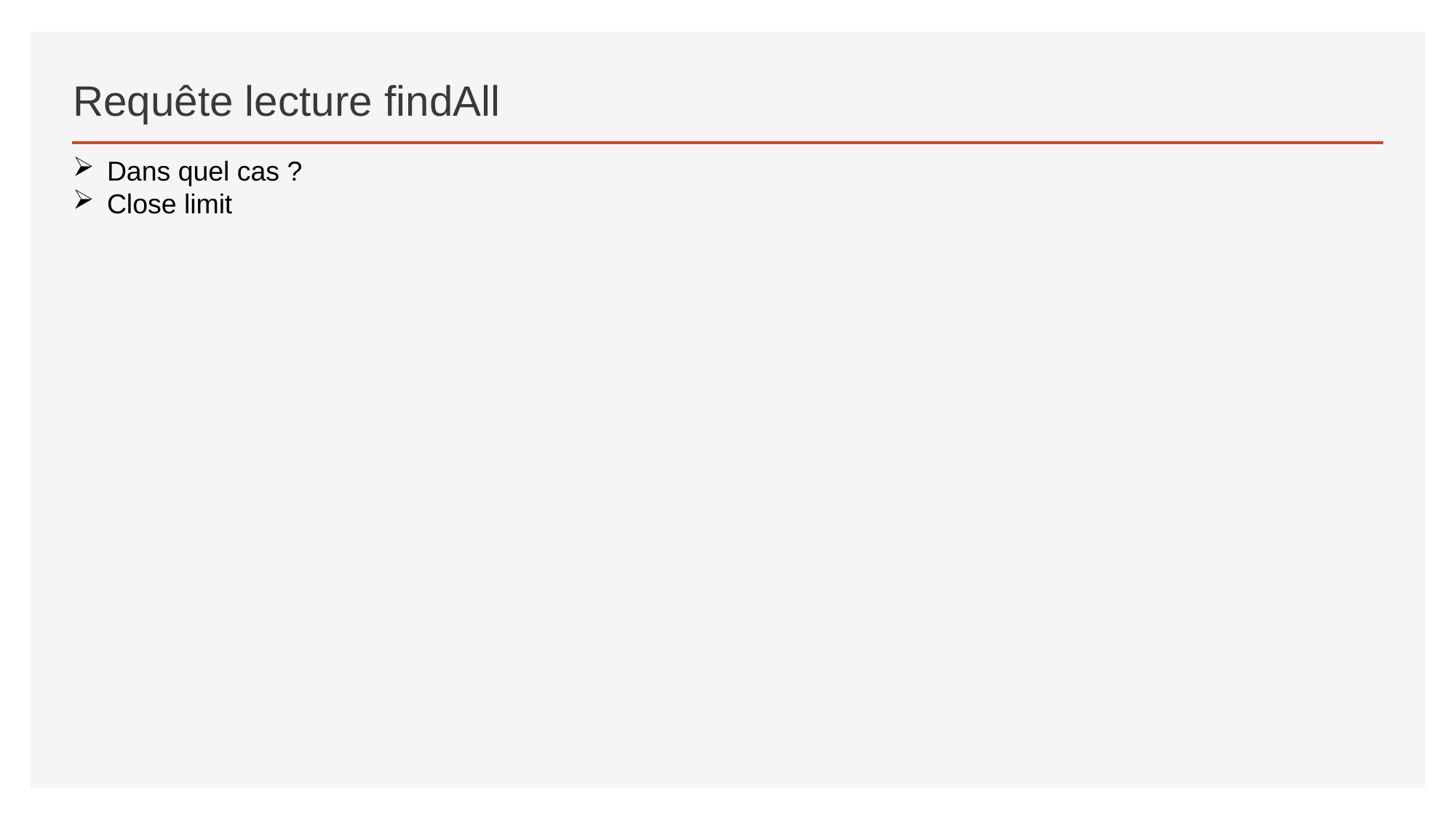

# Requête lecture findAll
Dans quel cas ?
Close limit